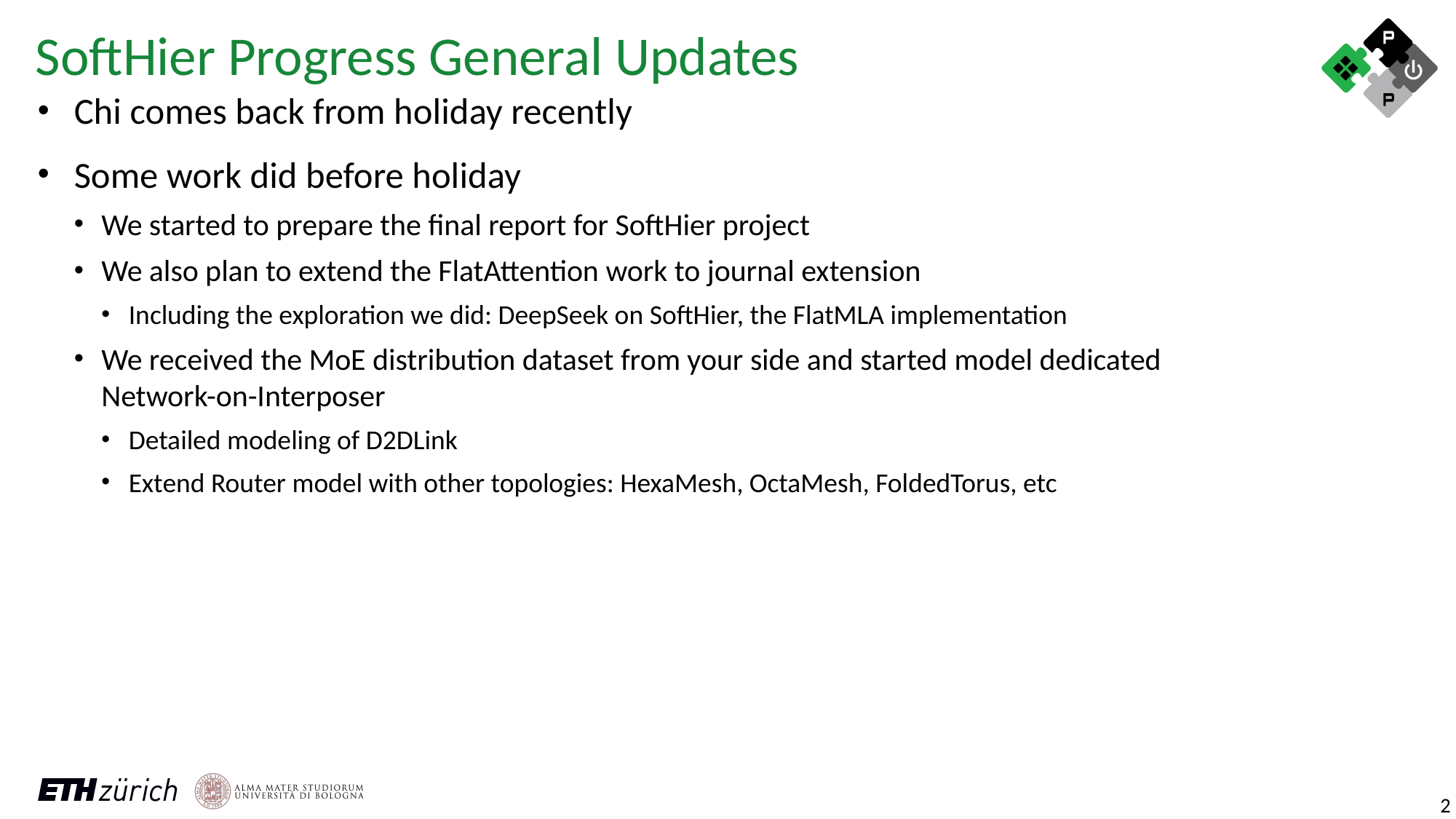

SoftHier Progress General Updates
Chi comes back from holiday recently
Some work did before holiday
We started to prepare the final report for SoftHier project
We also plan to extend the FlatAttention work to journal extension
Including the exploration we did: DeepSeek on SoftHier, the FlatMLA implementation
We received the MoE distribution dataset from your side and started model dedicated Network-on-Interposer
Detailed modeling of D2DLink
Extend Router model with other topologies: HexaMesh, OctaMesh, FoldedTorus, etc
2